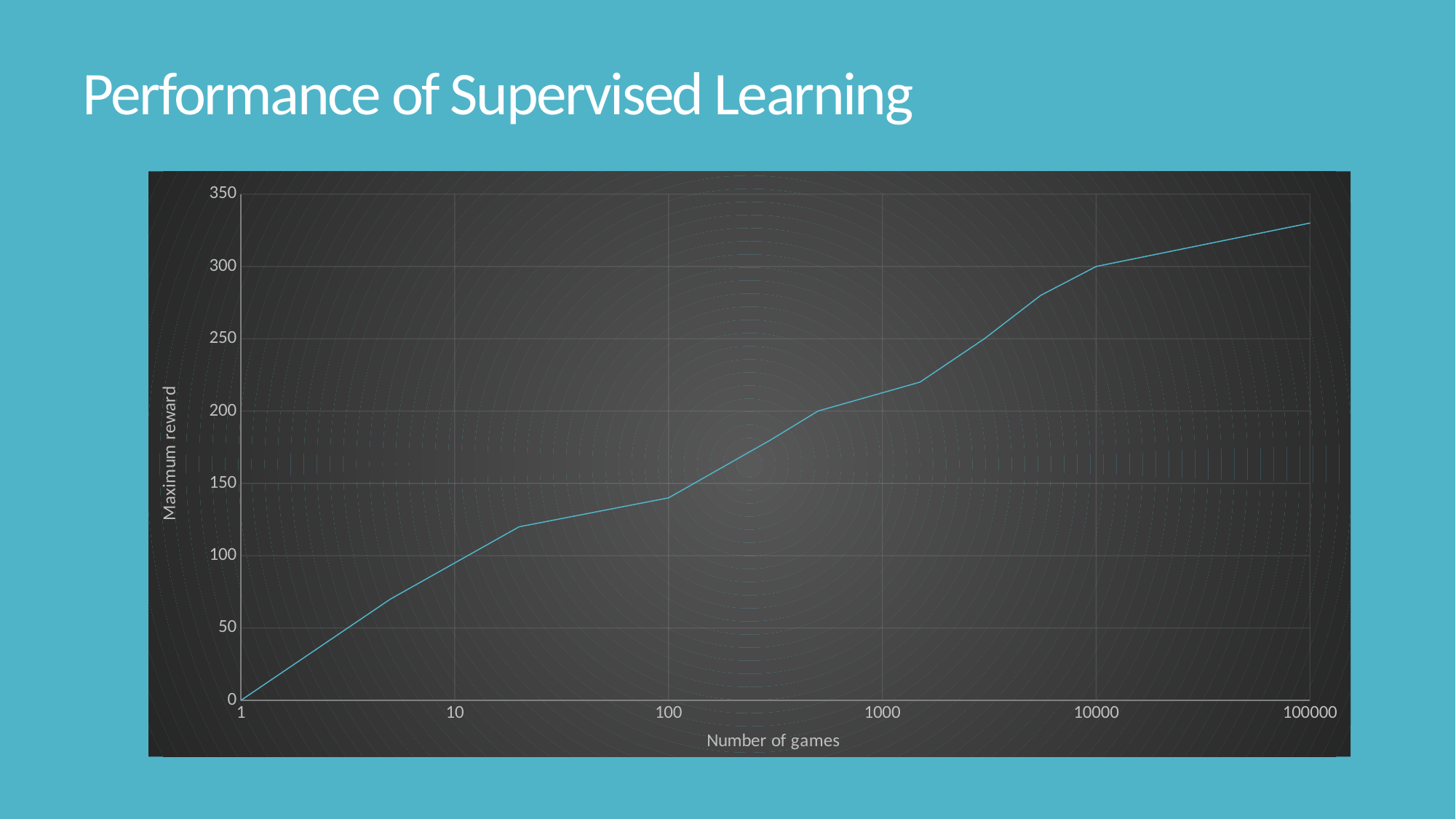

# Performance of Supervised Learning

### Chart

| Category |  |
|---|---|